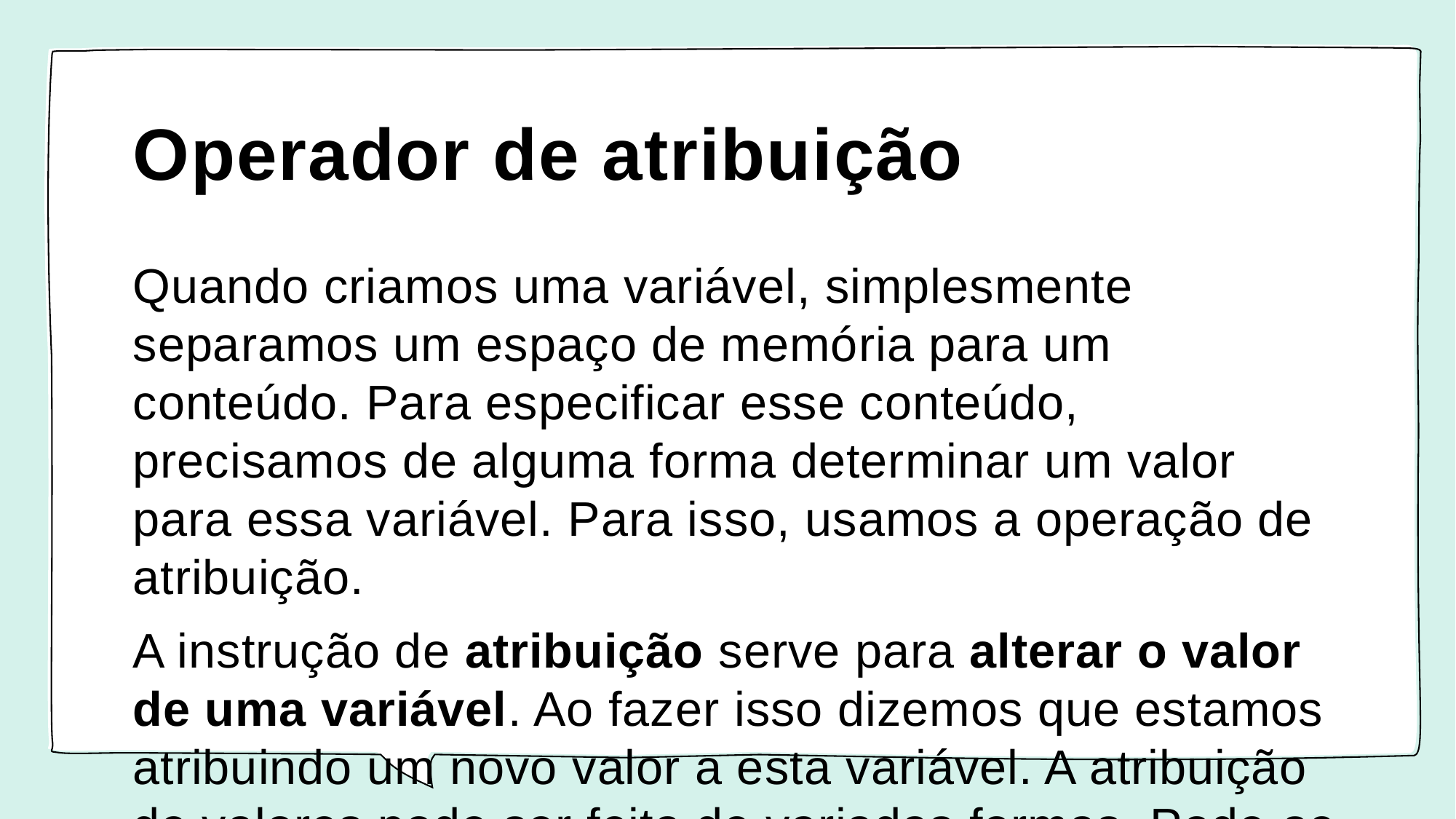

# Operador de atribuição
Quando criamos uma variável, simplesmente separamos um espaço de memória para um conteúdo. Para especificar esse conteúdo, precisamos de alguma forma determinar um valor para essa variável. Para isso, usamos a operação de atribuição.
A instrução de atribuição serve para alterar o valor de uma variável. Ao fazer isso dizemos que estamos atribuindo um novo valor a esta variável. A atribuição de valores pode ser feita de variadas formas. Pode-se atribuir valores através de constantes, de dados digitados pelo usuário (Leia) ou mesmo através de comparações e operações com outras variáveis já existentes.